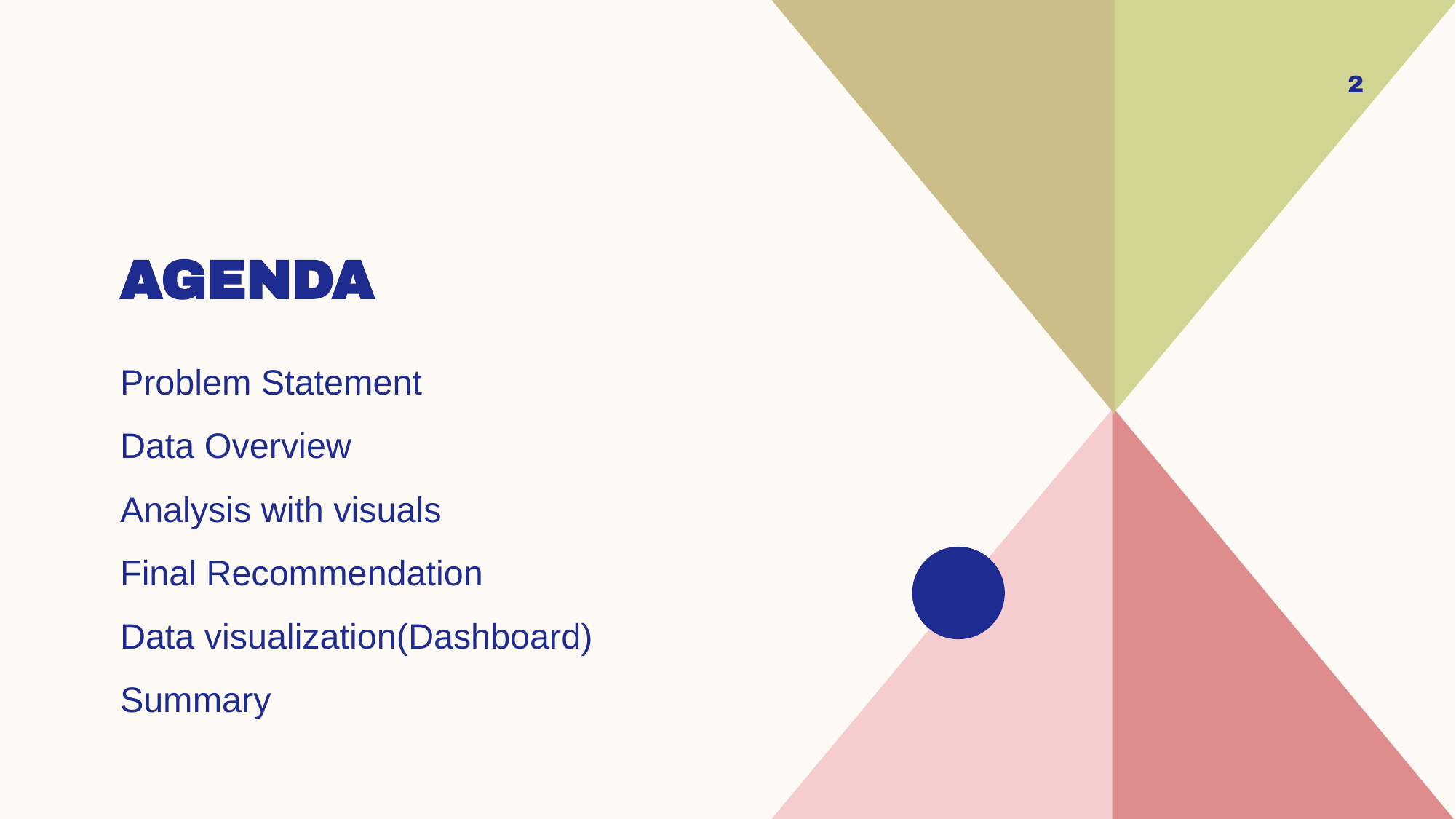

2
# Agenda
Problem Statement
Data Overview
Analysis with visuals
Final Recommendation
Data visualization(Dashboard)
Summary